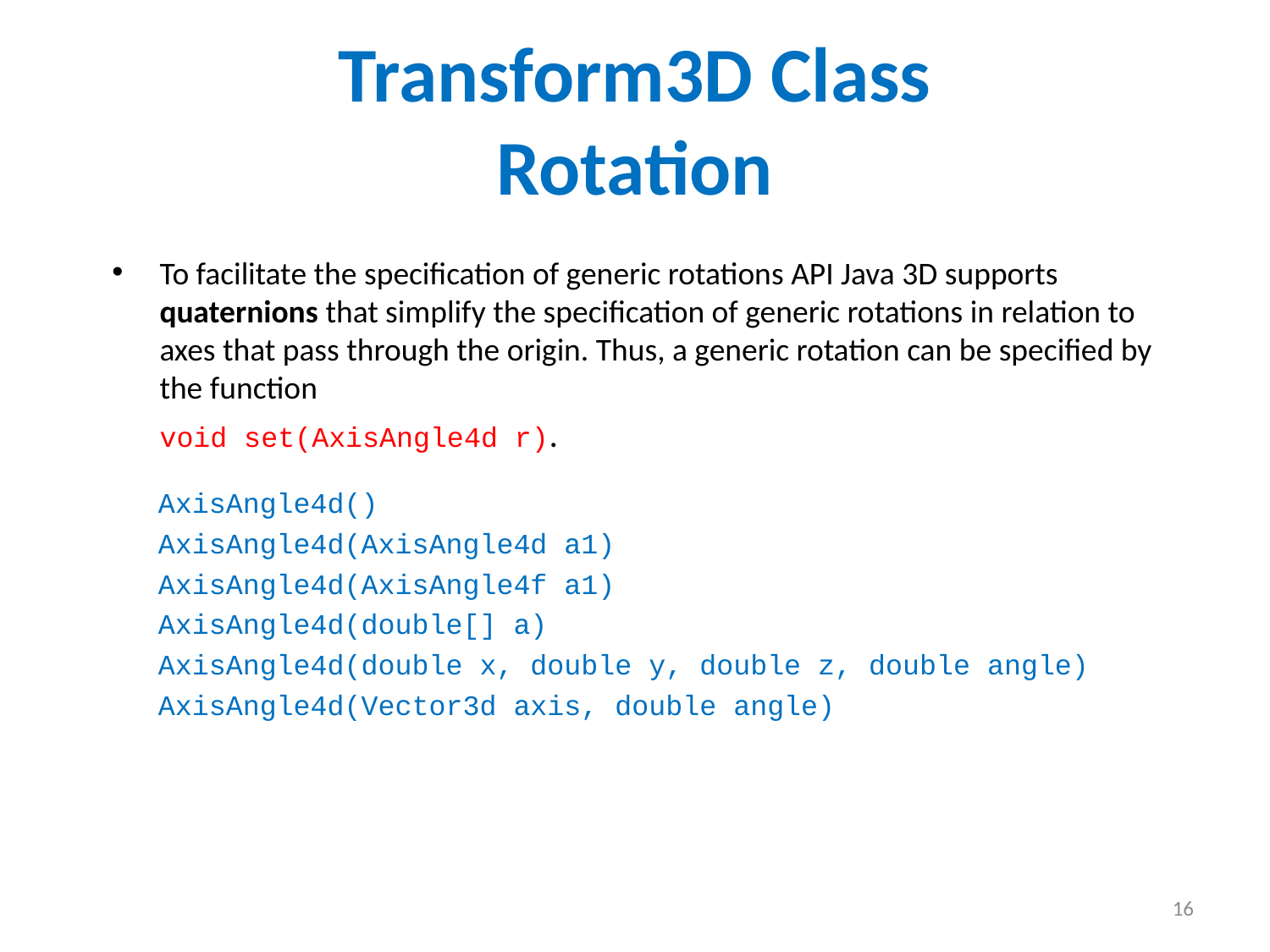

Transform3D Class
Rotation
To facilitate the specification of generic rotations API Java 3D supports quaternions that simplify the specification of generic rotations in relation to axes that pass through the origin. Thus, a generic rotation can be specified by the function
	void set(AxisAngle4d r).

| AxisAngle4d() |
| --- |
| AxisAngle4d(AxisAngle4d a1) |
| AxisAngle4d(AxisAngle4f a1) |
| AxisAngle4d(double[] a) |
| AxisAngle4d(double x, double y, double z, double angle) |
| AxisAngle4d(Vector3d axis, double angle) |
16